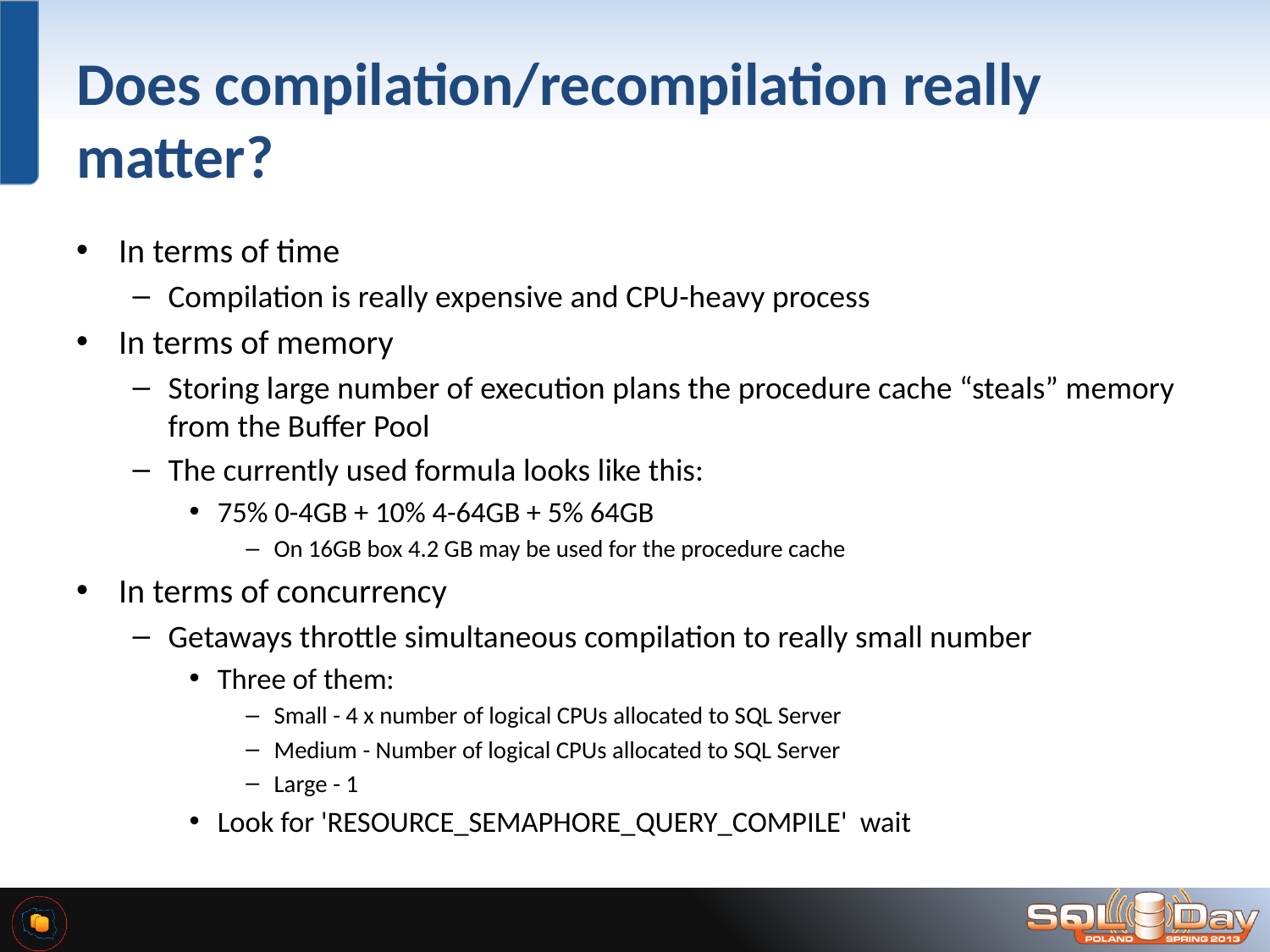

# Does compilation/recompilation really matter?
In terms of time
Compilation is really expensive and CPU-heavy process
In terms of memory
Storing large number of execution plans the procedure cache “steals” memory from the Buffer Pool
The currently used formula looks like this:
75% 0-4GB + 10% 4-64GB + 5% 64GB
On 16GB box 4.2 GB may be used for the procedure cache
In terms of concurrency
Getaways throttle simultaneous compilation to really small number
Three of them:
Small - 4 x number of logical CPUs allocated to SQL Server
Medium - Number of logical CPUs allocated to SQL Server
Large - 1
Look for 'RESOURCE_SEMAPHORE_QUERY_COMPILE'  wait